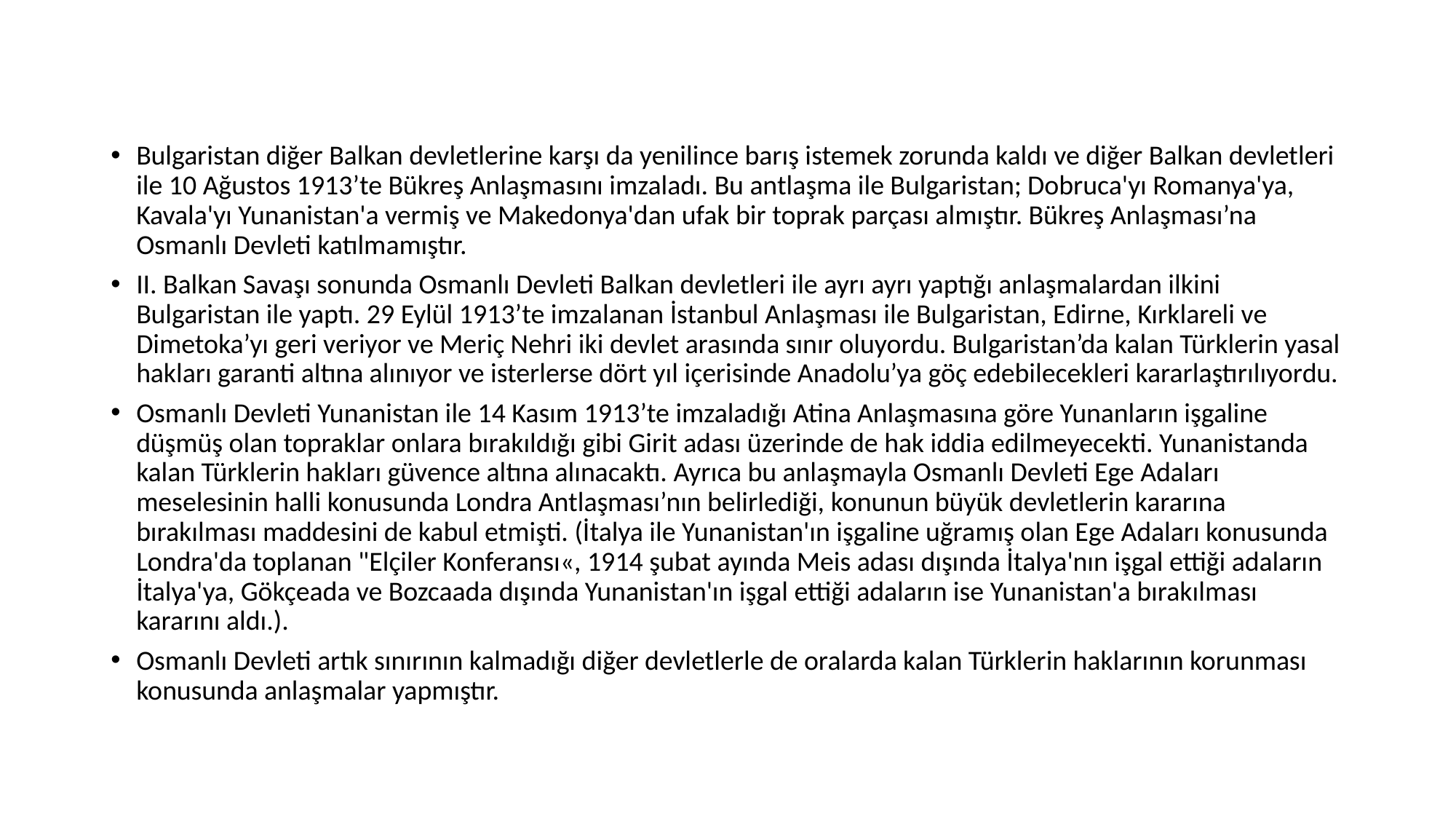

#
Bulgaristan diğer Balkan devletlerine karşı da yenilince barış istemek zorunda kaldı ve diğer Balkan devletleri ile 10 Ağustos 1913’te Bükreş Anlaşmasını imzaladı. Bu antlaşma ile Bulgaristan; Dobruca'yı Romanya'ya, Kavala'yı Yunanistan'a vermiş ve Makedonya'dan ufak bir toprak parçası almıştır. Bükreş Anlaşması’na Osmanlı Devleti katılmamıştır.
II. Balkan Savaşı sonunda Osmanlı Devleti Balkan devletleri ile ayrı ayrı yaptığı anlaşmalardan ilkini Bulgaristan ile yaptı. 29 Eylül 1913’te imzalanan İstanbul Anlaşması ile Bulgaristan, Edirne, Kırklareli ve Dimetoka’yı geri veriyor ve Meriç Nehri iki devlet arasında sınır oluyordu. Bulgaristan’da kalan Türklerin yasal hakları garanti altına alınıyor ve isterlerse dört yıl içerisinde Anadolu’ya göç edebilecekleri kararlaştırılıyordu.
Osmanlı Devleti Yunanistan ile 14 Kasım 1913’te imzaladığı Atina Anlaşmasına göre Yunanların işgaline düşmüş olan topraklar onlara bırakıldığı gibi Girit adası üzerinde de hak iddia edilmeyecekti. Yunanistanda kalan Türklerin hakları güvence altına alınacaktı. Ayrıca bu anlaşmayla Osmanlı Devleti Ege Adaları meselesinin halli konusunda Londra Antlaşması’nın belirlediği, konunun büyük devletlerin kararına bırakılması maddesini de kabul etmişti. (İtalya ile Yunanistan'ın işgaline uğramış olan Ege Adaları konusunda Londra'da toplanan "Elçiler Konferansı«, 1914 şubat ayında Meis adası dışında İtalya'nın işgal ettiği adaların İtalya'ya, Gökçeada ve Bozcaada dışında Yunanistan'ın işgal ettiği adaların ise Yunanistan'a bırakılması kararını aldı.).
Osmanlı Devleti artık sınırının kalmadığı diğer devletlerle de oralarda kalan Türklerin haklarının korunması konusunda anlaşmalar yapmıştır.